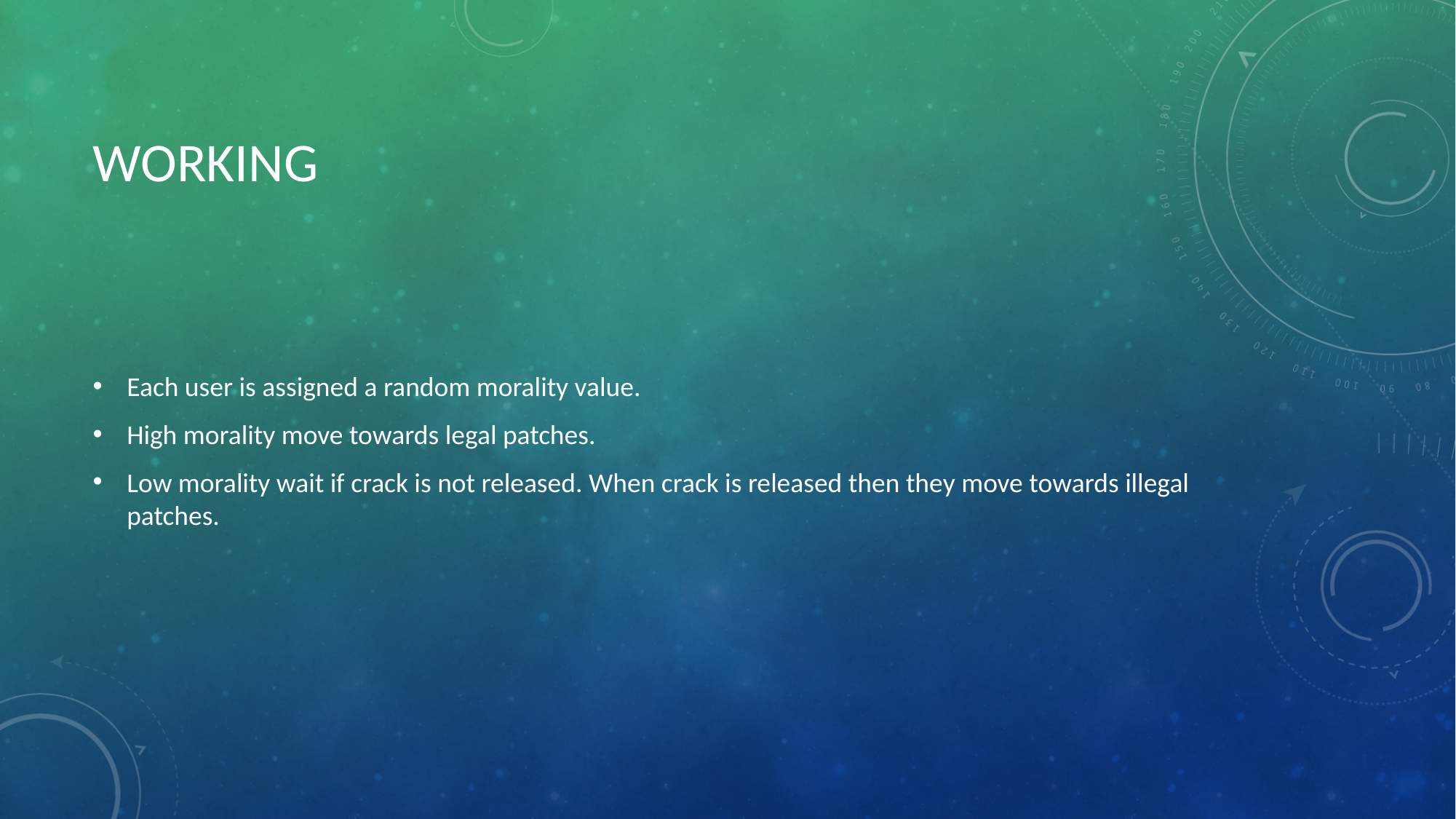

# Working
Each user is assigned a random morality value.
High morality move towards legal patches.
Low morality wait if crack is not released. When crack is released then they move towards illegal patches.